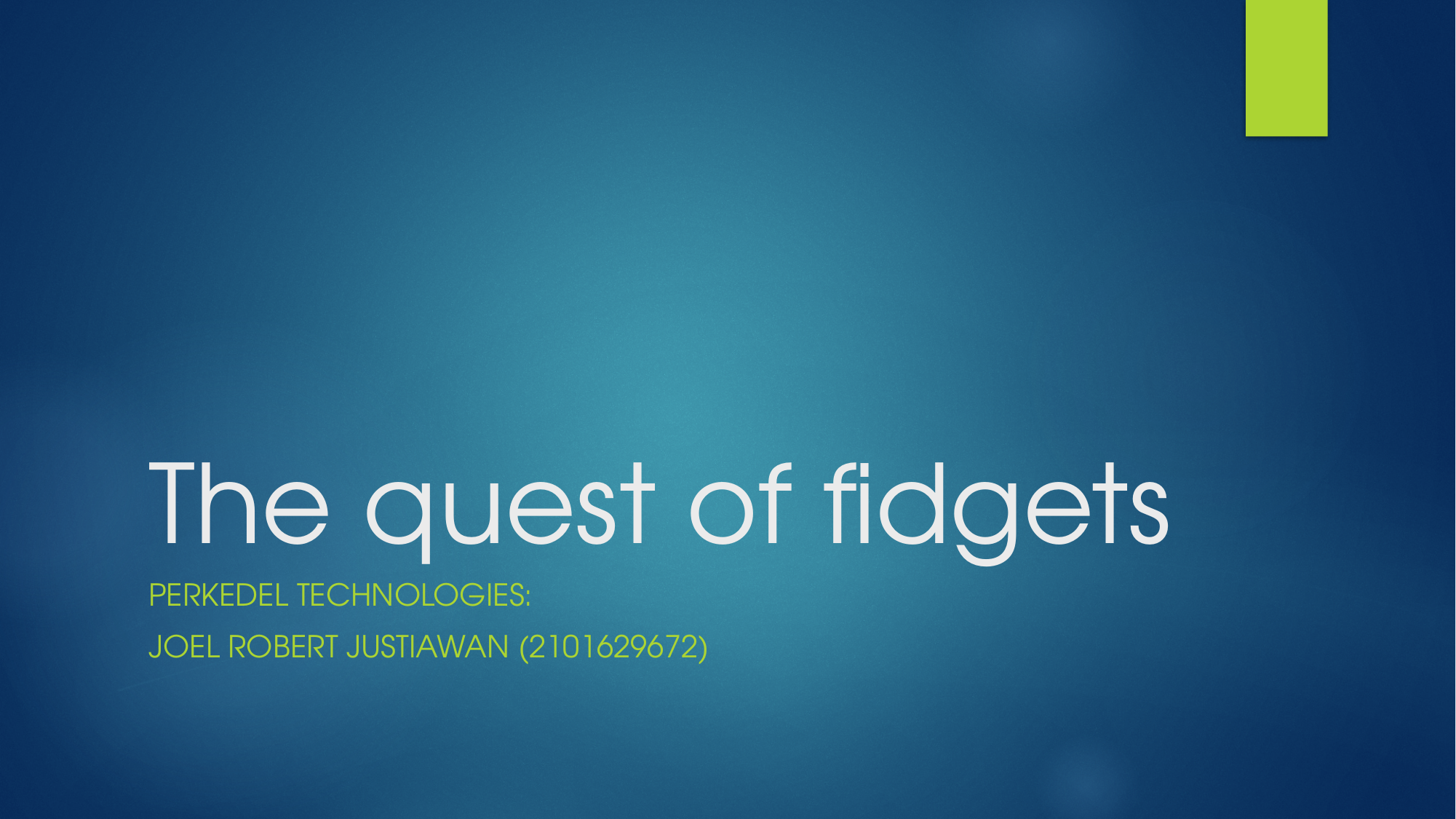

# The quest of fidgets
Perkedel Technologies:
Joel Robert Justiawan (2101629672)